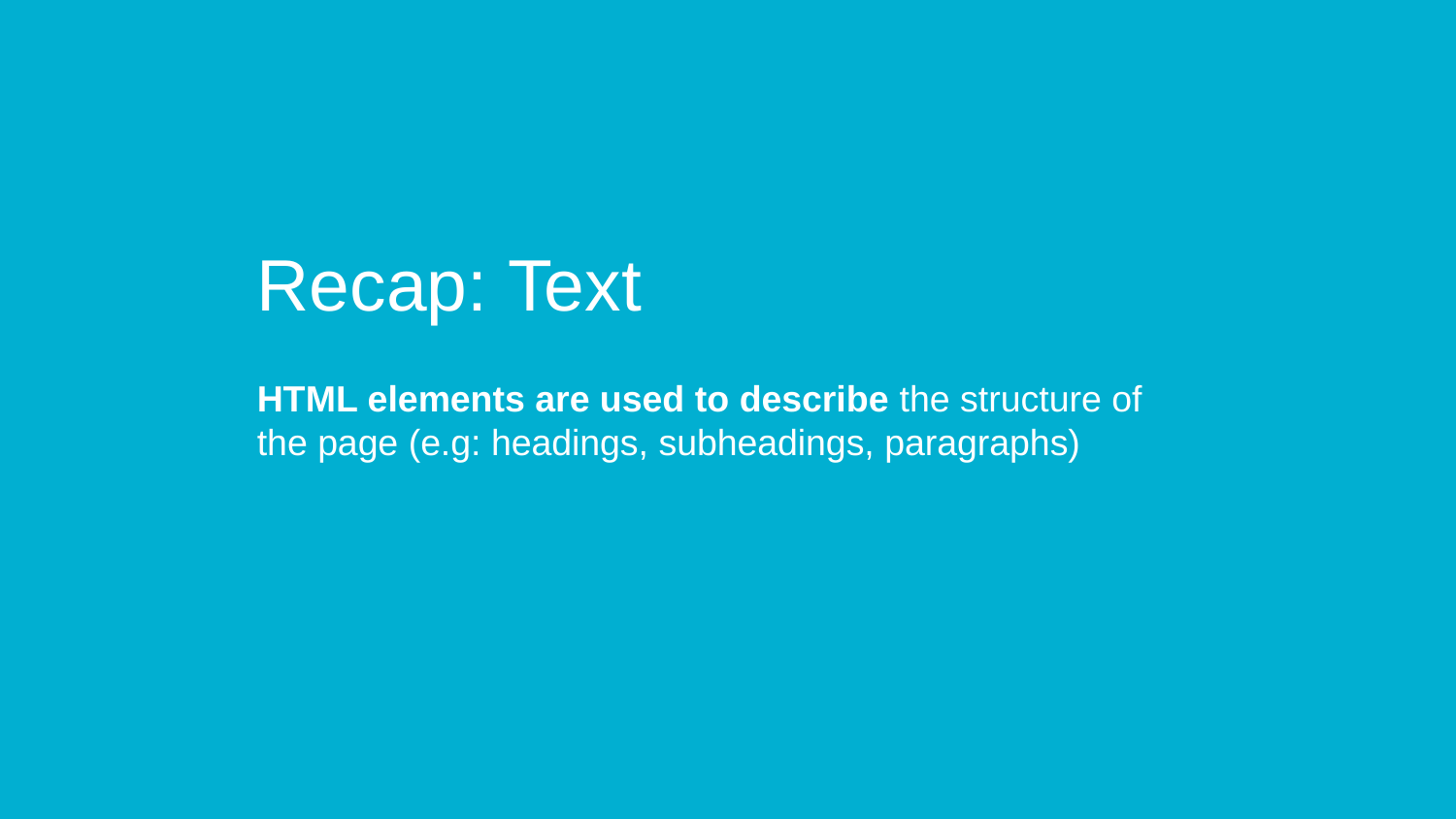

Recap: Text
HTML elements are used to describe the structure of the page (e.g: headings, subheadings, paragraphs)